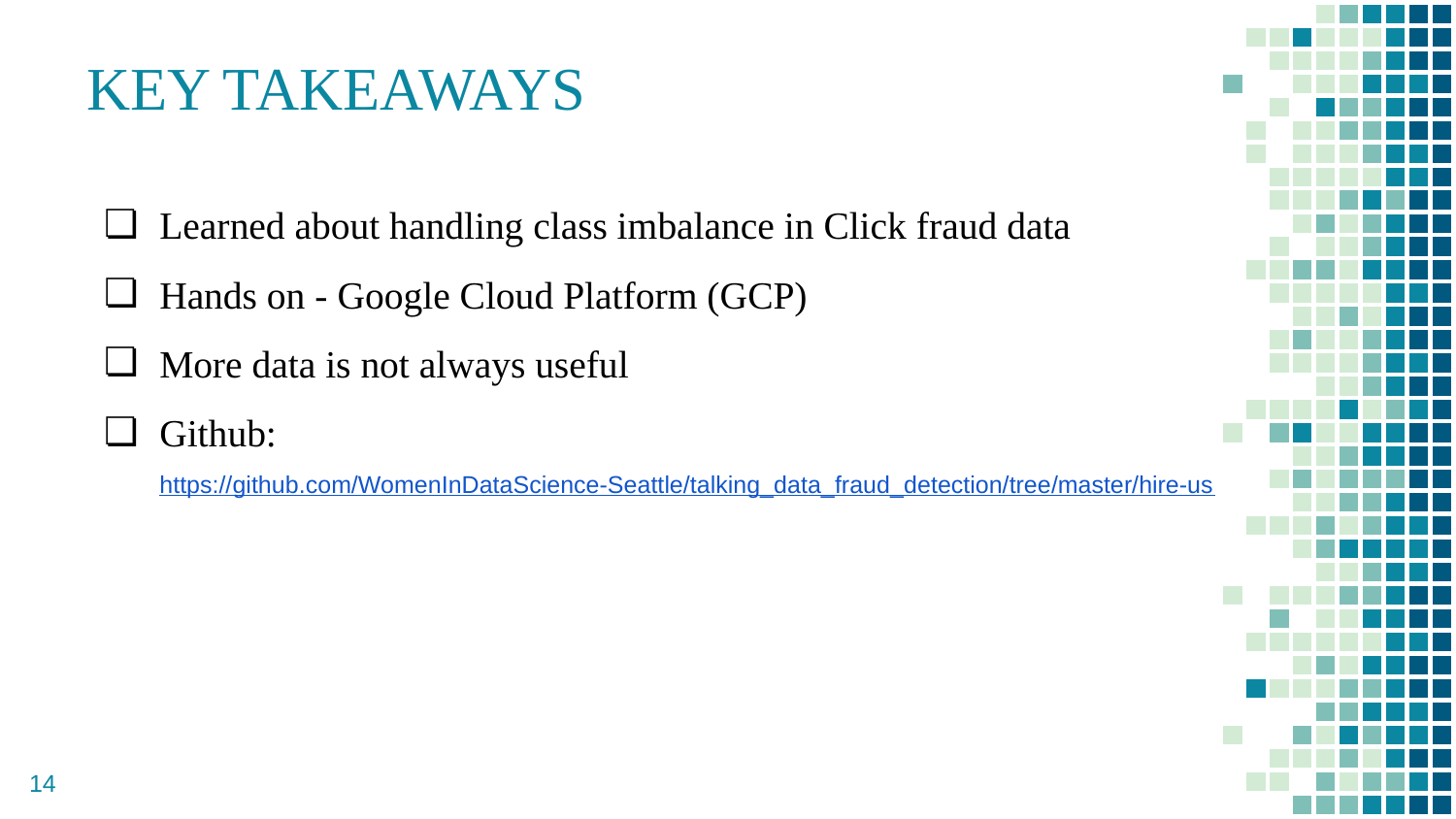

# KEY TAKEAWAYS
Learned about handling class imbalance in Click fraud data
Hands on - Google Cloud Platform (GCP)
More data is not always useful
Github: https://github.com/WomenInDataScience-Seattle/talking_data_fraud_detection/tree/master/hire-us
14